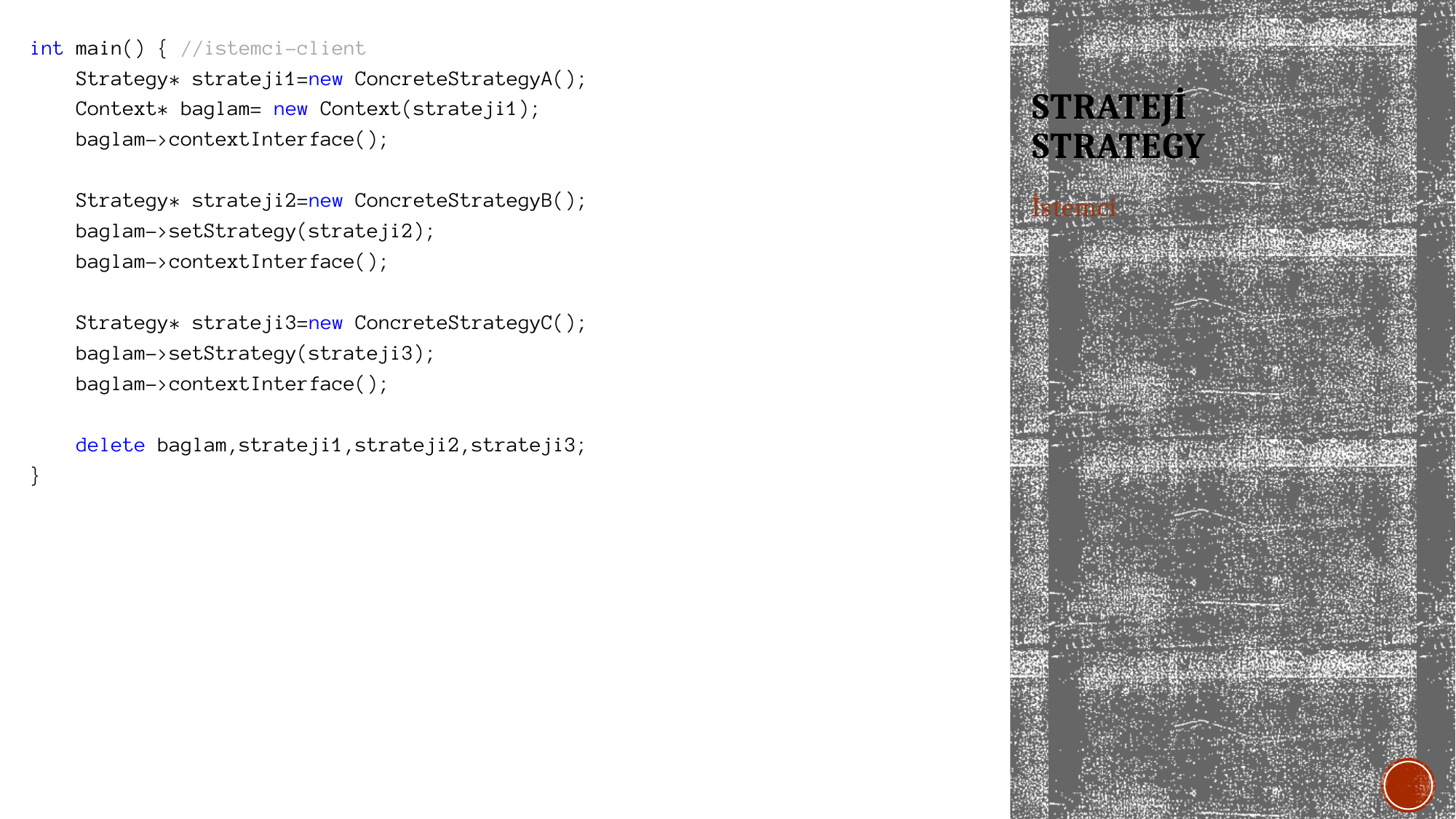

int main() { //istemci-client
    Strategy* strateji1=new ConcreteStrategyA();
    Context* baglam= new Context(strateji1);
    baglam->contextInterface();

    Strategy* strateji2=new ConcreteStrategyB();
    baglam->setStrategy(strateji2);
    baglam->contextInterface();

    Strategy* strateji3=new ConcreteStrategyC();
    baglam->setStrategy(strateji3);
    baglam->contextInterface();

    delete baglam,strateji1,strateji2,strateji3;
}

# strateji strategy
İstemci